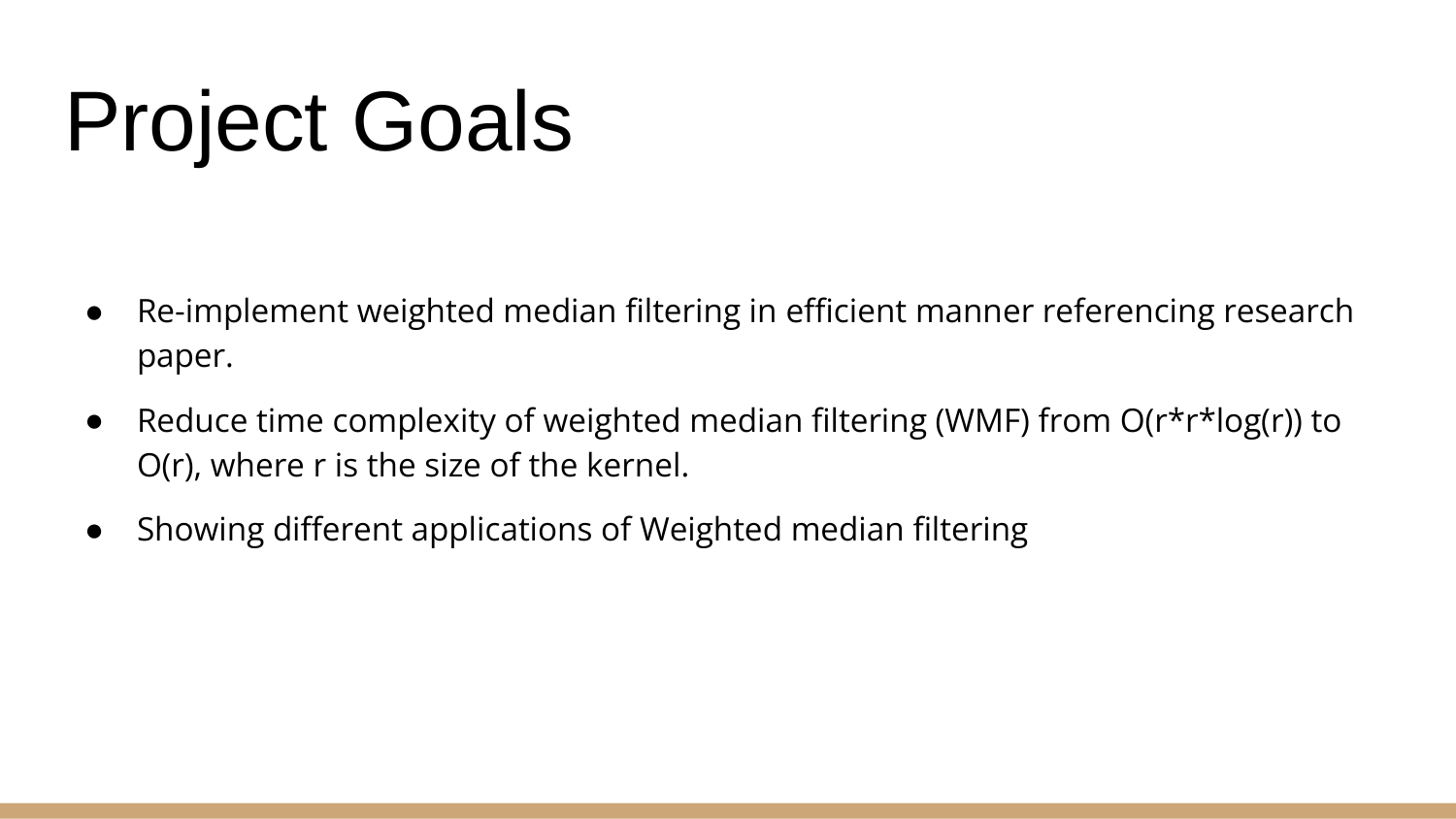

# Project Goals
Re-implement weighted median filtering in efficient manner referencing research paper.
Reduce time complexity of weighted median filtering (WMF) from O(r*r*log(r)) to O(r), where r is the size of the kernel.
Showing different applications of Weighted median filtering